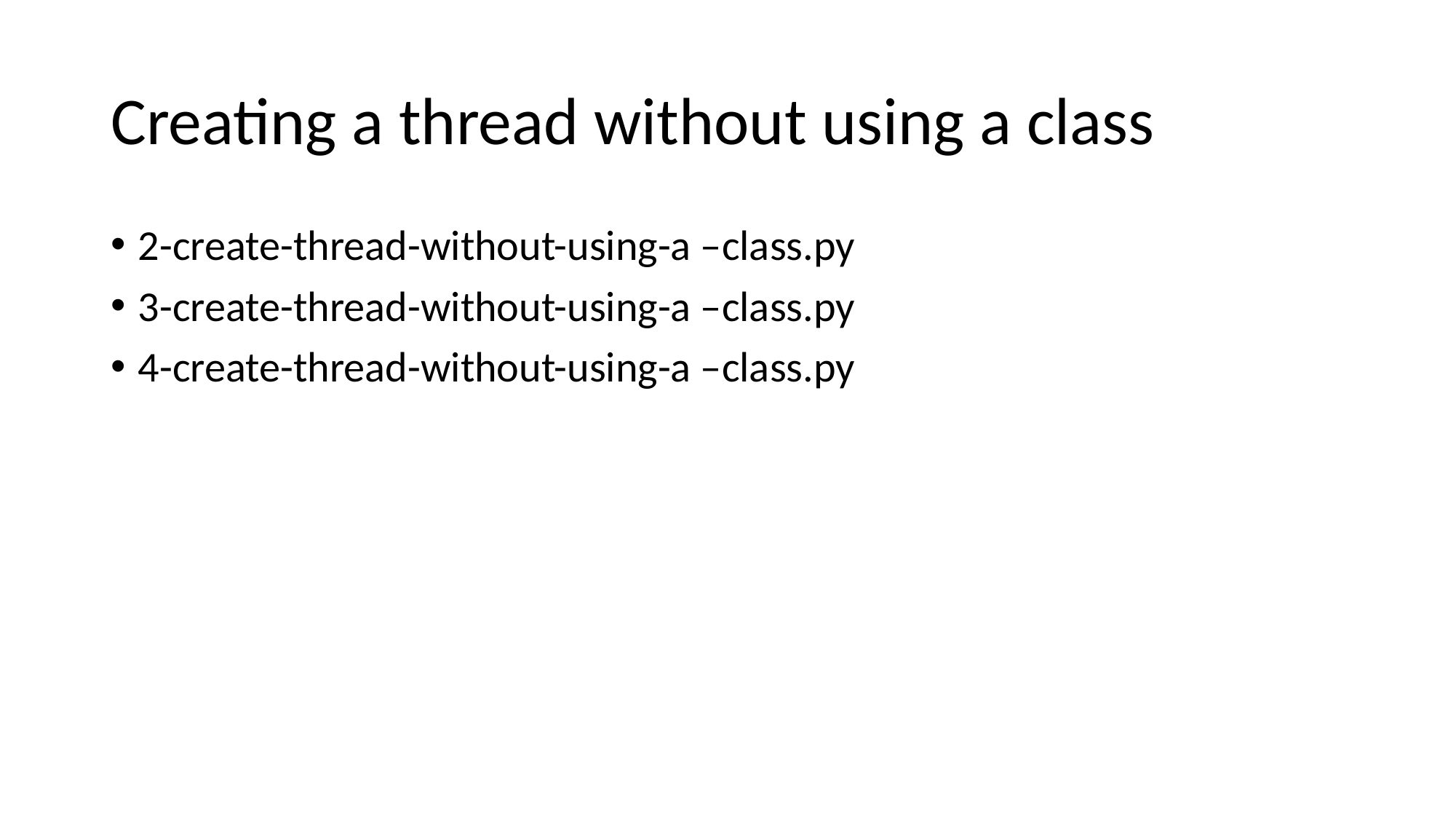

# Creating a thread without using a class
2-create-thread-without-using-a –class.py
3-create-thread-without-using-a –class.py
4-create-thread-without-using-a –class.py